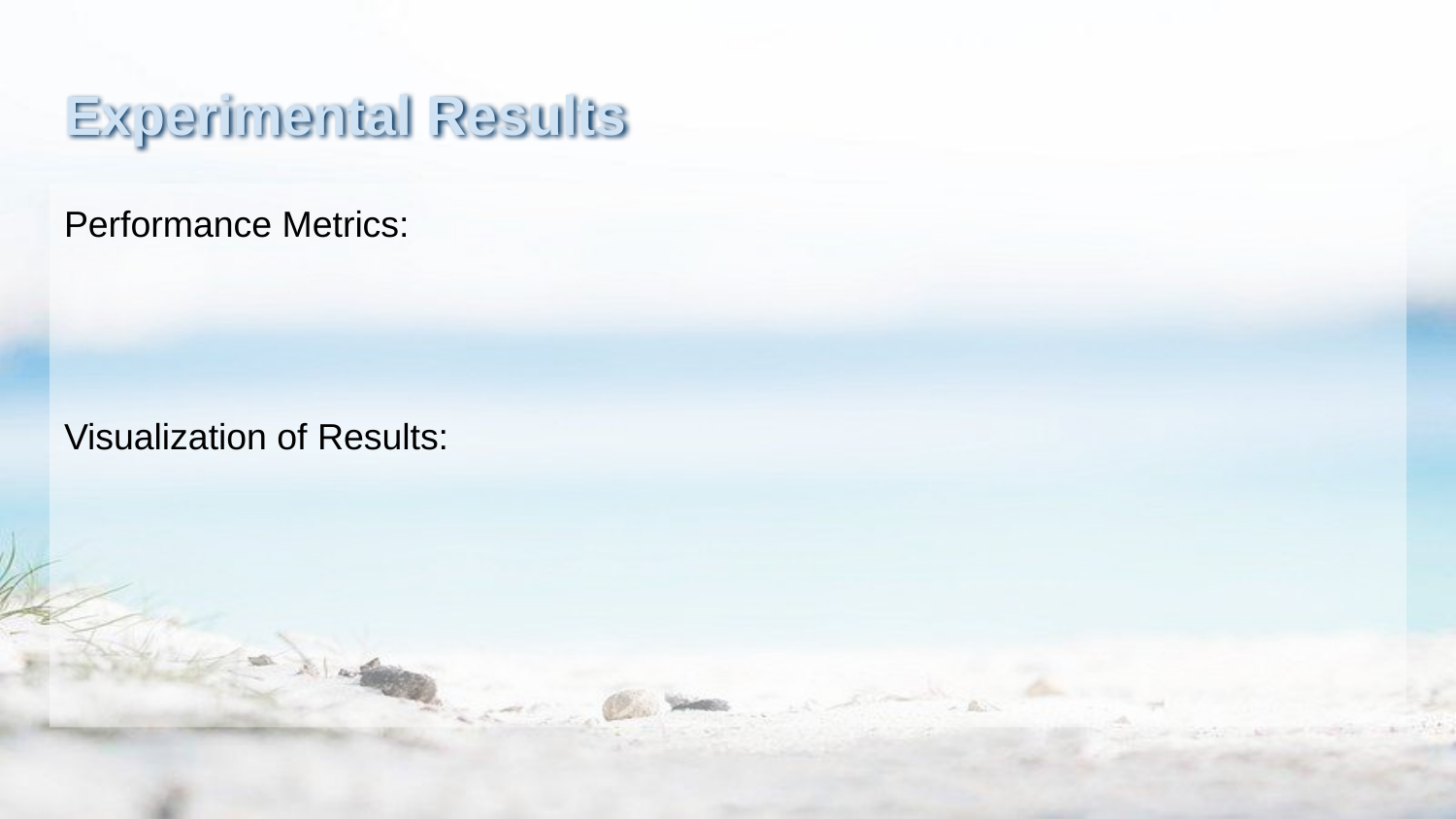

# Experimental Results
Performance Metrics:

Visualization of Results: